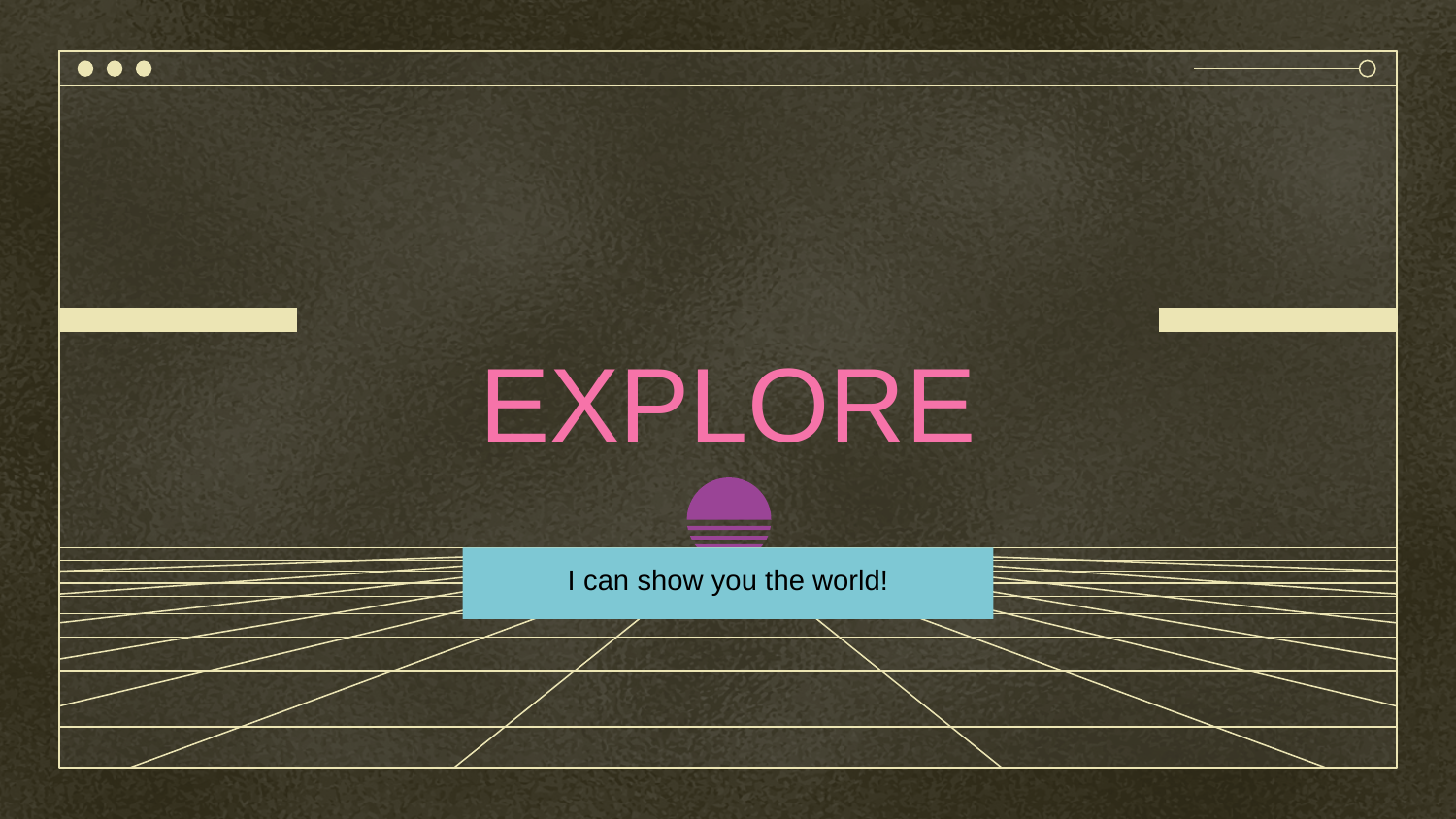

# EXPLORE
I can show you the world!